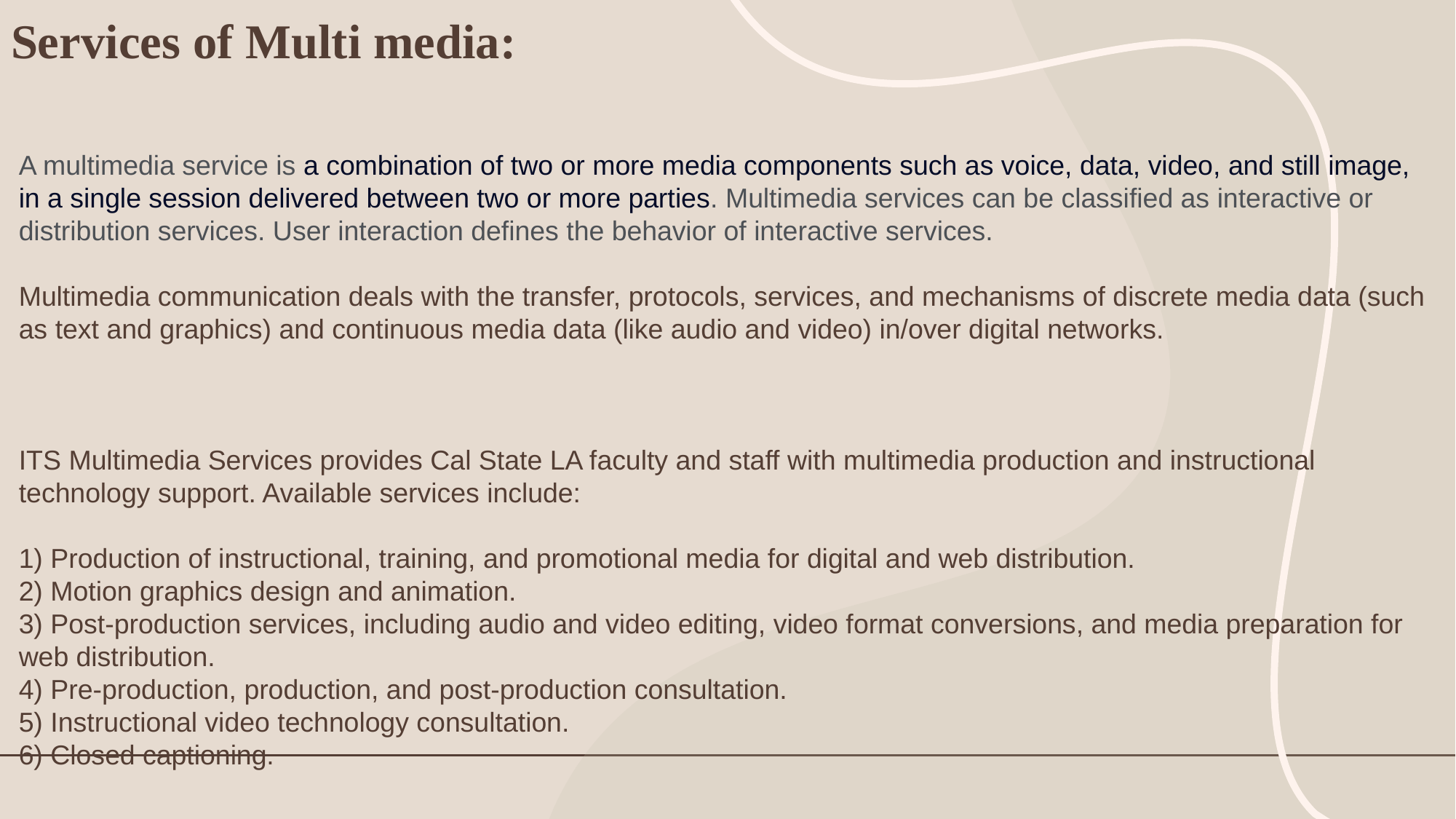

# Services of Multi media:

A multimedia service is a combination of two or more media components such as voice, data, video, and still image, in a single session delivered between two or more parties. Multimedia services can be classified as interactive or distribution services. User interaction defines the behavior of interactive services.

Multimedia communication deals with the transfer, protocols, services, and mechanisms of discrete media data (such as text and graphics) and continuous media data (like audio and video) in/over digital networks.

ITS Multimedia Services provides Cal State LA faculty and staff with multimedia production and instructional technology support. Available services include:

1) Production of instructional, training, and promotional media for digital and web distribution.
2) Motion graphics design and animation.
3) Post-production services, including audio and video editing, video format conversions, and media preparation for web distribution.
4) Pre-production, production, and post-production consultation.
5) Instructional video technology consultation.
6) Closed captioning.